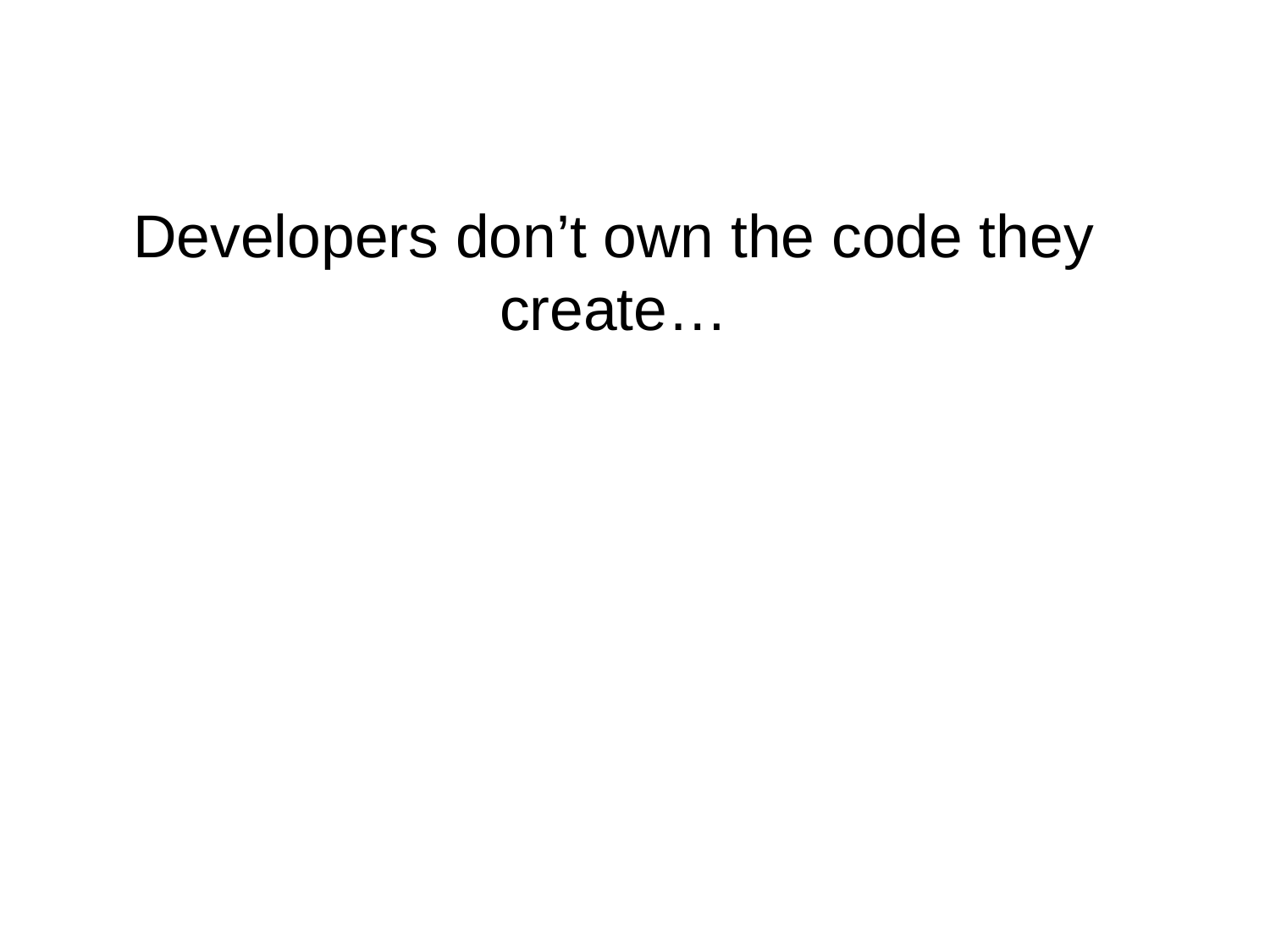

# Developers don’t own the code they create…